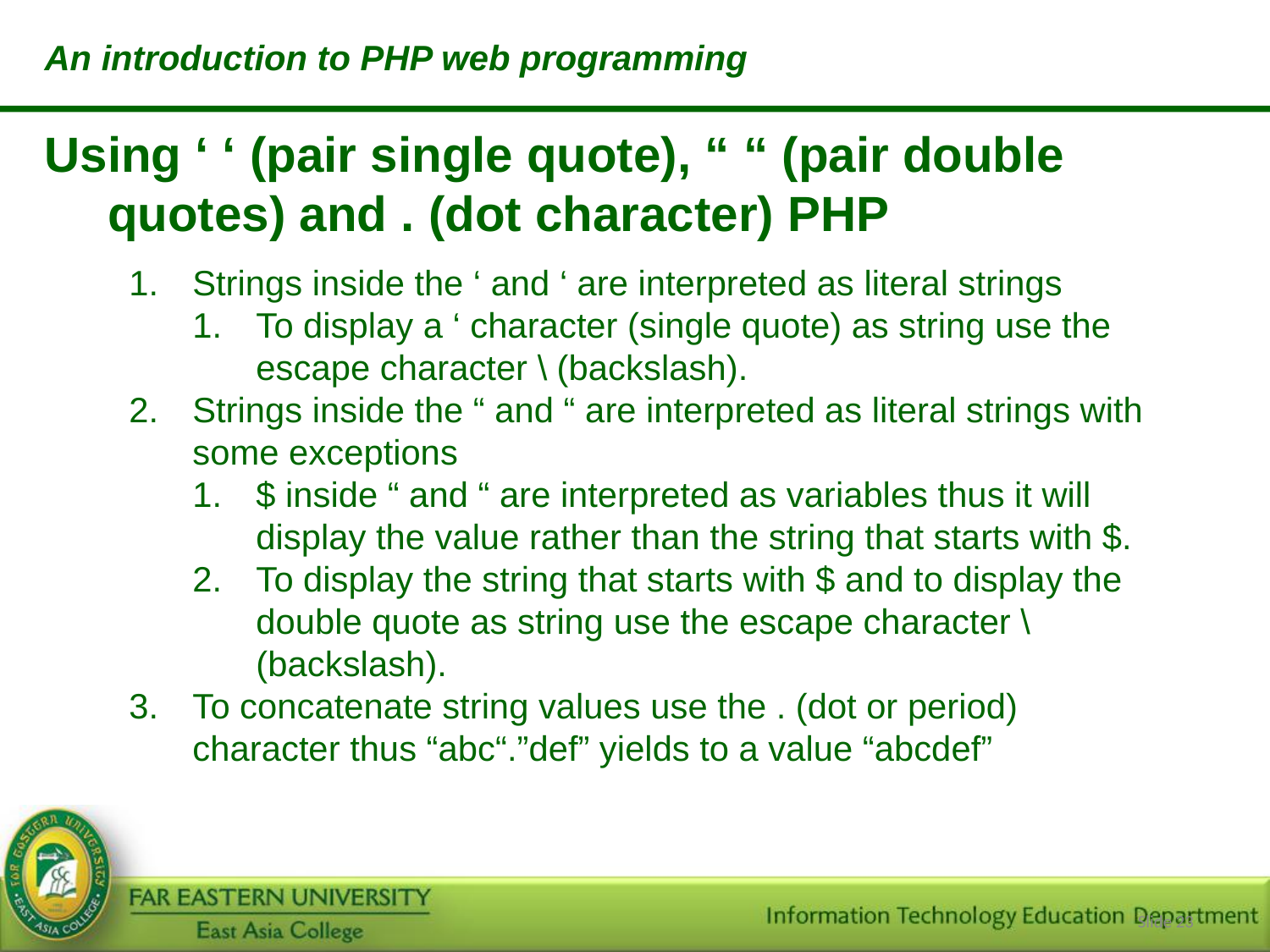

An introduction to PHP web programming

Using ‘ ‘ (pair single quote), “ “ (pair double quotes) and . (dot character) PHP
Strings inside the ‘ and ‘ are interpreted as literal strings
To display a ‘ character (single quote) as string use the escape character \ (backslash).
Strings inside the “ and “ are interpreted as literal strings with some exceptions
$ inside “ and “ are interpreted as variables thus it will display the value rather than the string that starts with $.
To display the string that starts with $ and to display the double quote as string use the escape character \ (backslash).
To concatenate string values use the . (dot or period) character thus “abc“.”def” yields to a value “abcdef”

Slide 23